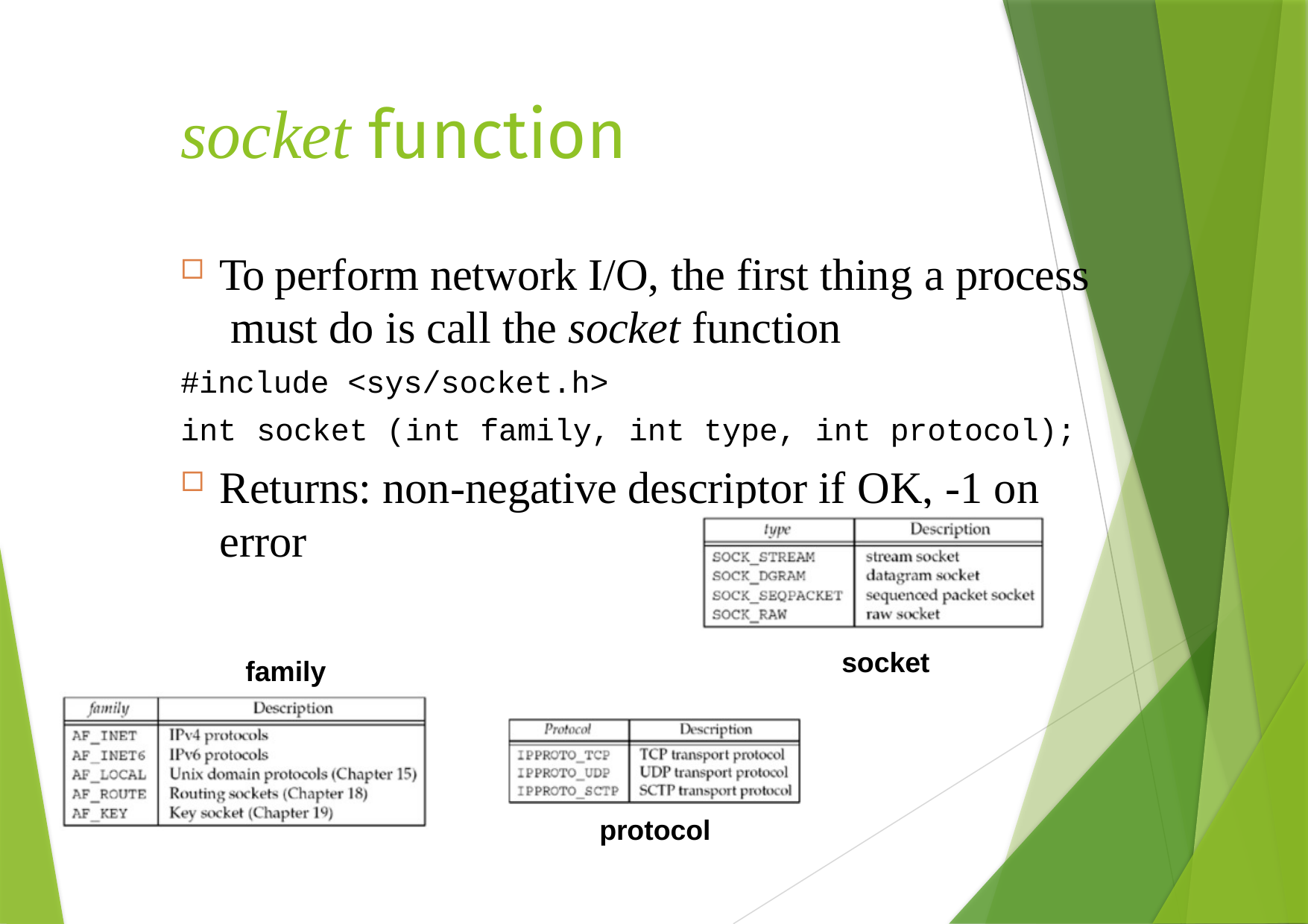

# socket function
To perform network I/O, the first thing a process  must do is call the socket function
#include <sys/socket.h>
int	socket (int	family, int	type, int	protocol);
Returns: non-negative descriptor if OK, -1 on error

socket
family

protocol